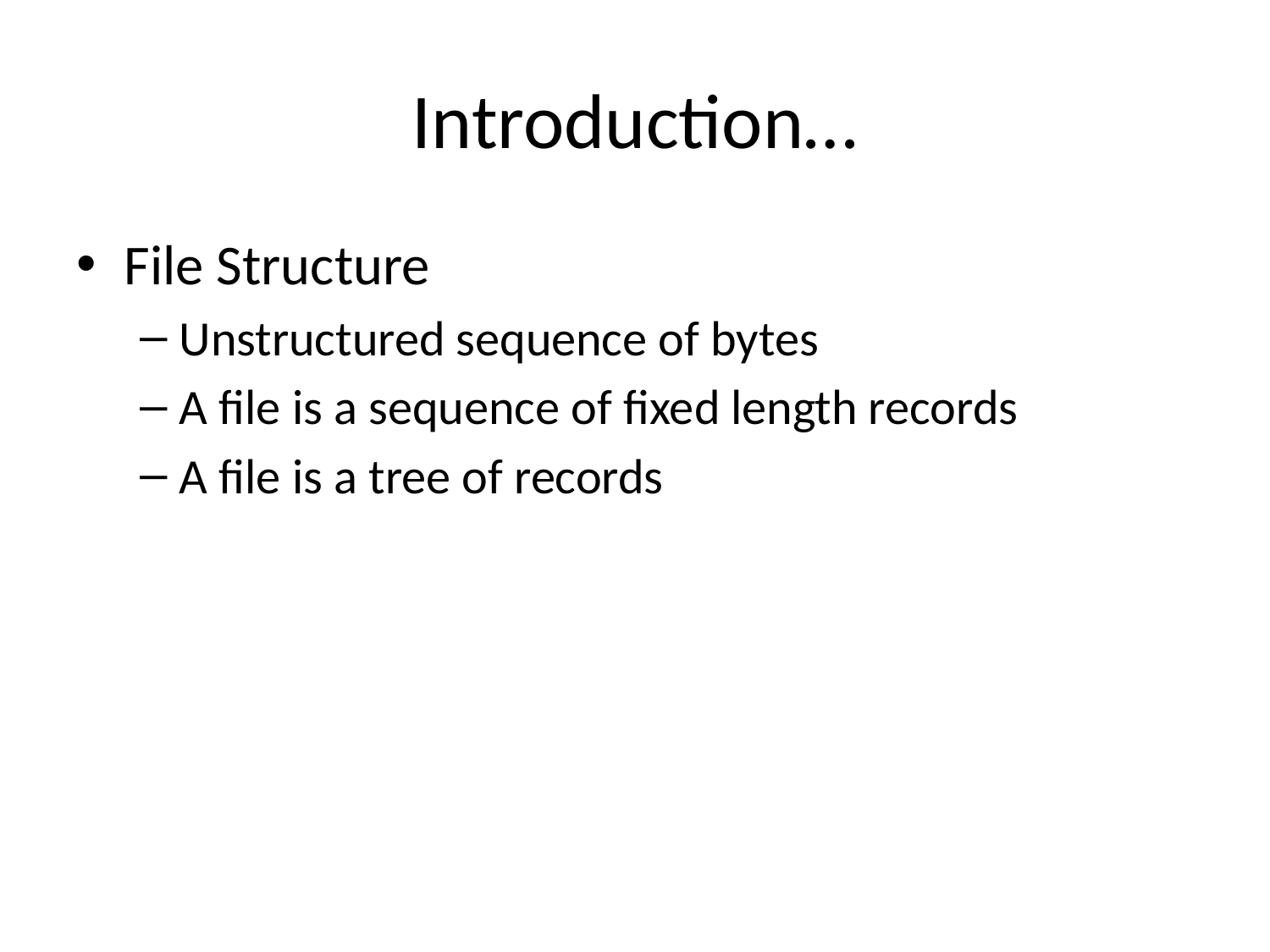

# Introduction…
File Structure
Unstructured sequence of bytes
A file is a sequence of fixed length records
A file is a tree of records